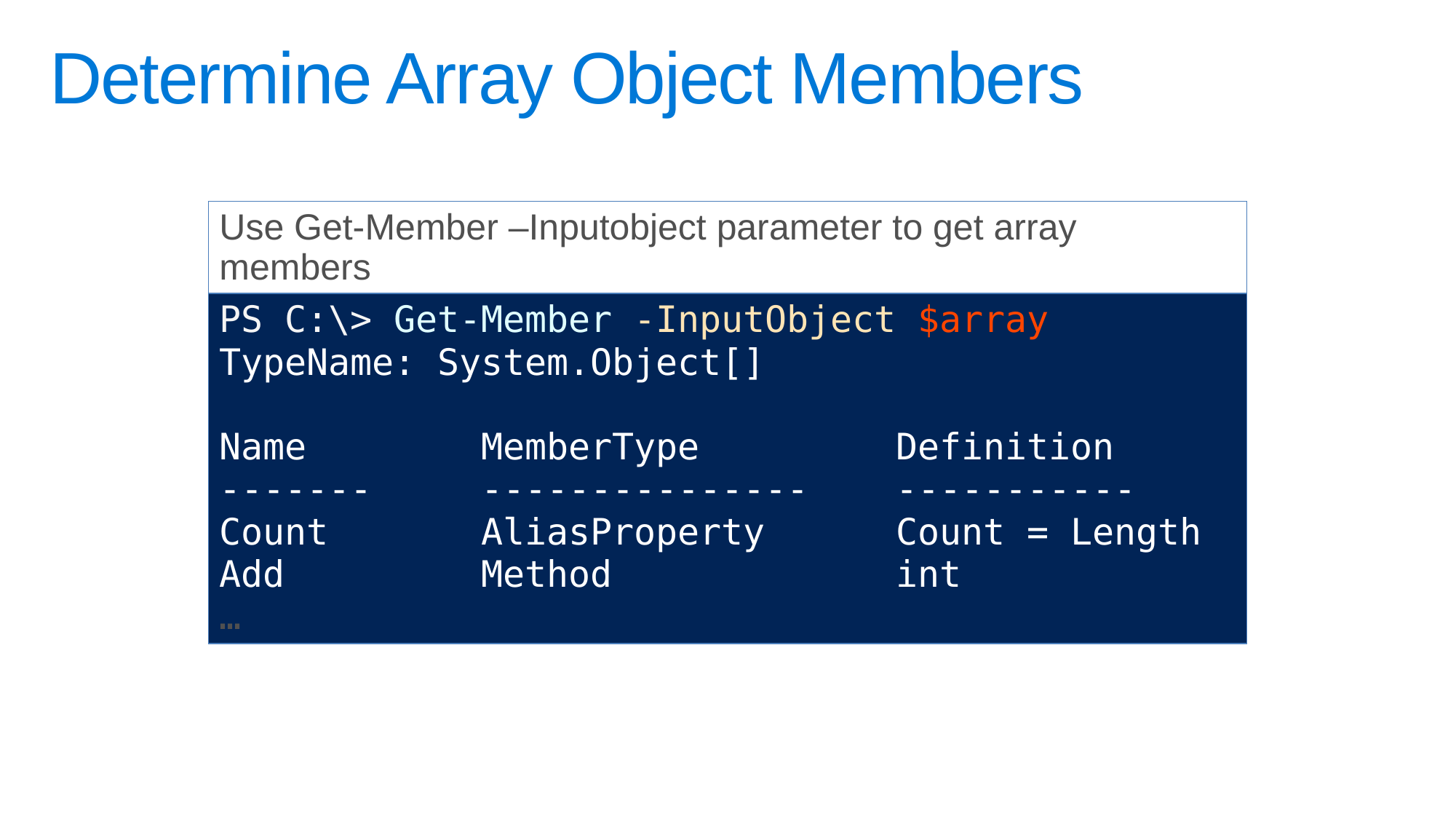

# Determine Array Object Members
| Use Get-Member –Inputobject parameter to get array members |
| --- |
| PS C:\> Get-Member -InputObject $array TypeName: System.Object[] Name MemberType Definition ------- --------------- ----------- Count AliasProperty Count = Length Add Method int … |